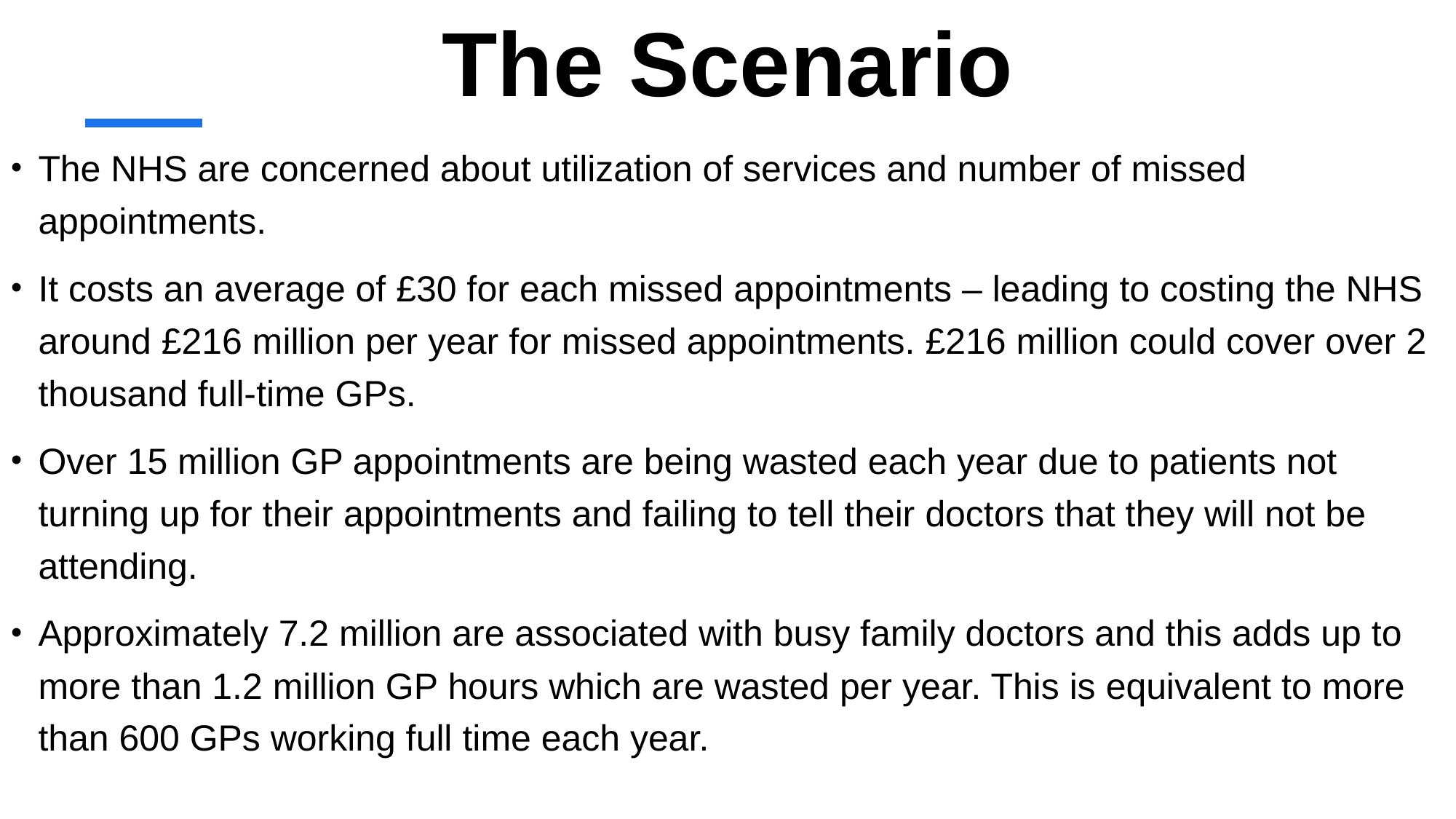

# The Scenario
The NHS are concerned about utilization of services and number of missed appointments.
It costs an average of £30 for each missed appointments – leading to costing the NHS around £216 million per year for missed appointments. £216 million could cover over 2 thousand full-time GPs.
Over 15 million GP appointments are being wasted each year due to patients not turning up for their appointments and failing to tell their doctors that they will not be attending.
Approximately 7.2 million are associated with busy family doctors and this adds up to more than 1.2 million GP hours which are wasted per year. This is equivalent to more than 600 GPs working full time each year.